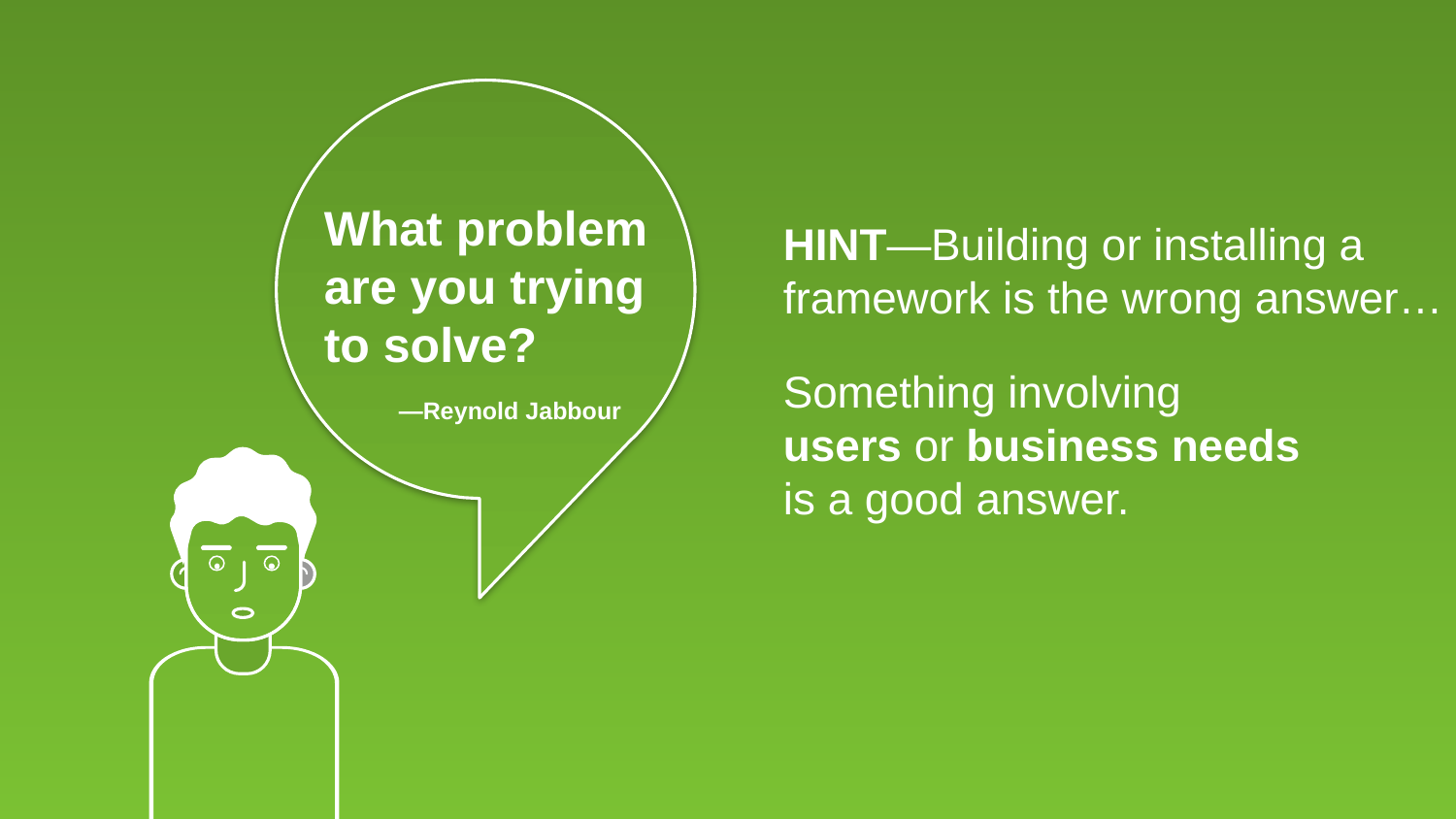

What problem are you trying to solve?
HINT—Building or installing a framework is the wrong answer…

Something involving
users or business needs is a good answer.
—Reynold Jabbour